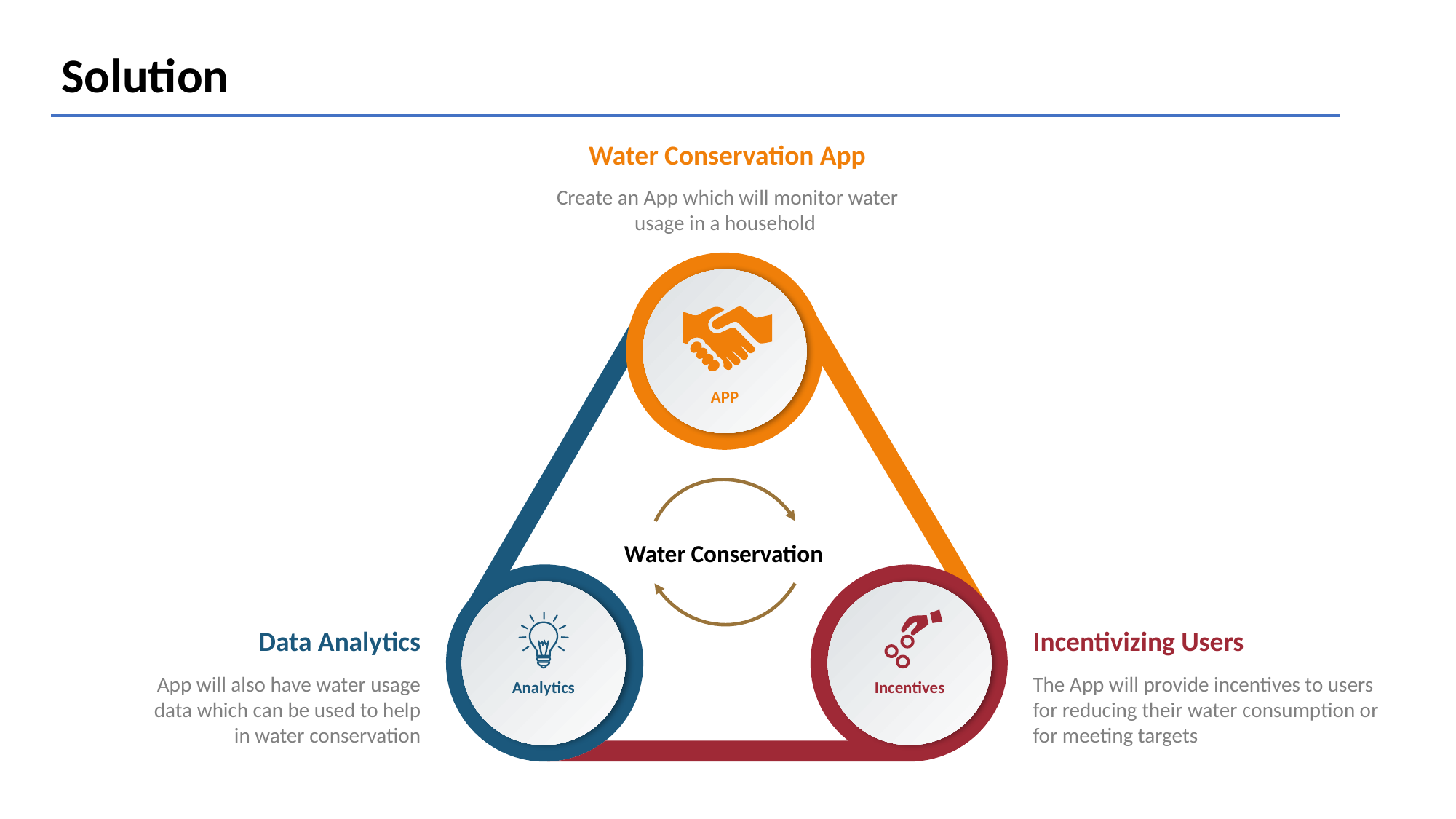

Solution
Water Conservation App
Create an App which will monitor water usage in a household

APP

Water Conservation

Data Analytics
Incentivizing Users
App will also have water usage data which can be used to help in water conservation
The App will provide incentives to users for reducing their water consumption or for meeting targets
Analytics
Incentives